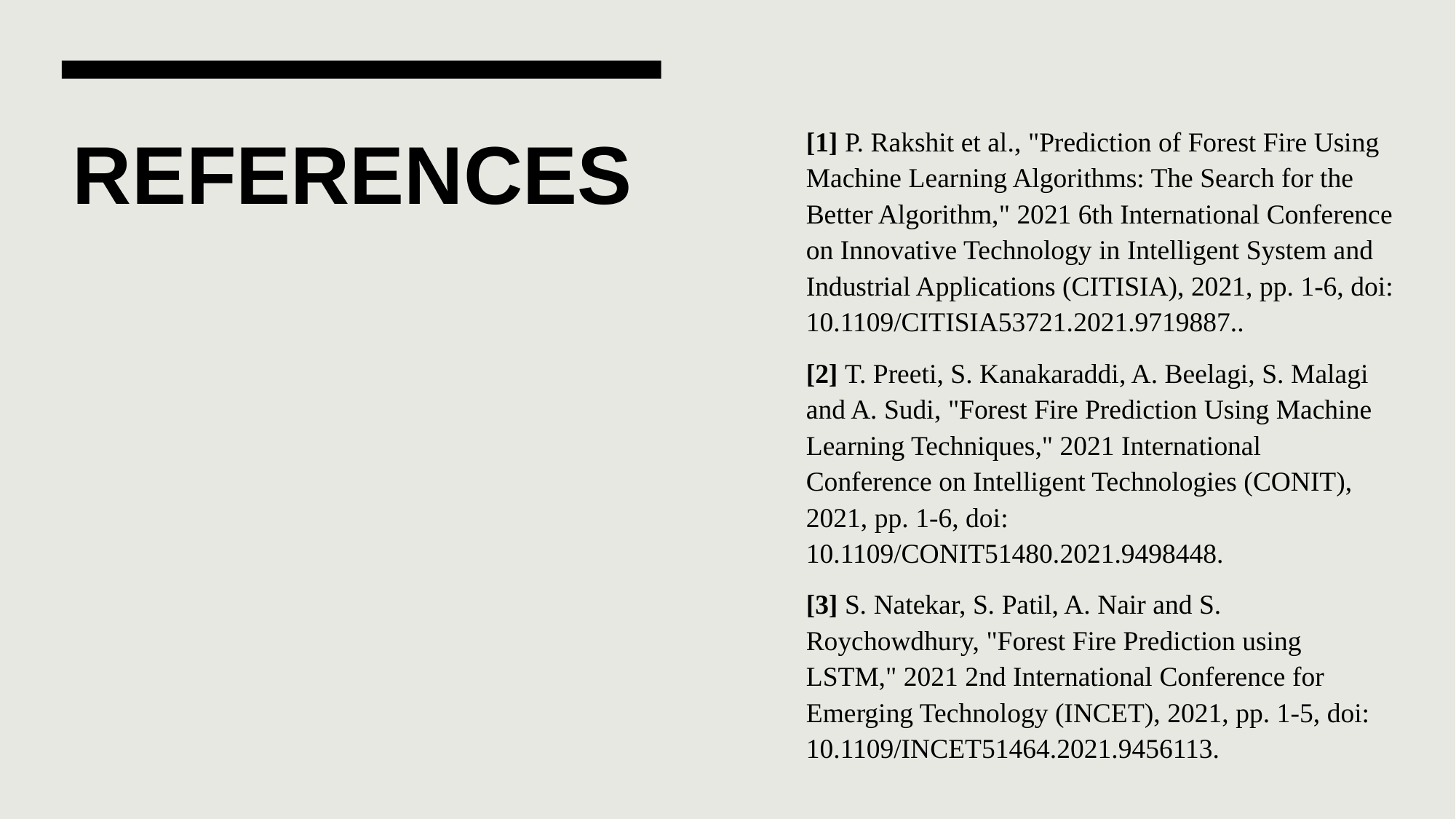

[1] P. Rakshit et al., "Prediction of Forest Fire Using Machine Learning Algorithms: The Search for the Better Algorithm," 2021 6th International Conference on Innovative Technology in Intelligent System and Industrial Applications (CITISIA), 2021, pp. 1-6, doi: 10.1109/CITISIA53721.2021.9719887..
[2] T. Preeti, S. Kanakaraddi, A. Beelagi, S. Malagi and A. Sudi, "Forest Fire Prediction Using Machine Learning Techniques," 2021 International Conference on Intelligent Technologies (CONIT), 2021, pp. 1-6, doi: 10.1109/CONIT51480.2021.9498448.
[3] S. Natekar, S. Patil, A. Nair and S. Roychowdhury, "Forest Fire Prediction using LSTM," 2021 2nd International Conference for Emerging Technology (INCET), 2021, pp. 1-5, doi: 10.1109/INCET51464.2021.9456113.
# REFERENCES